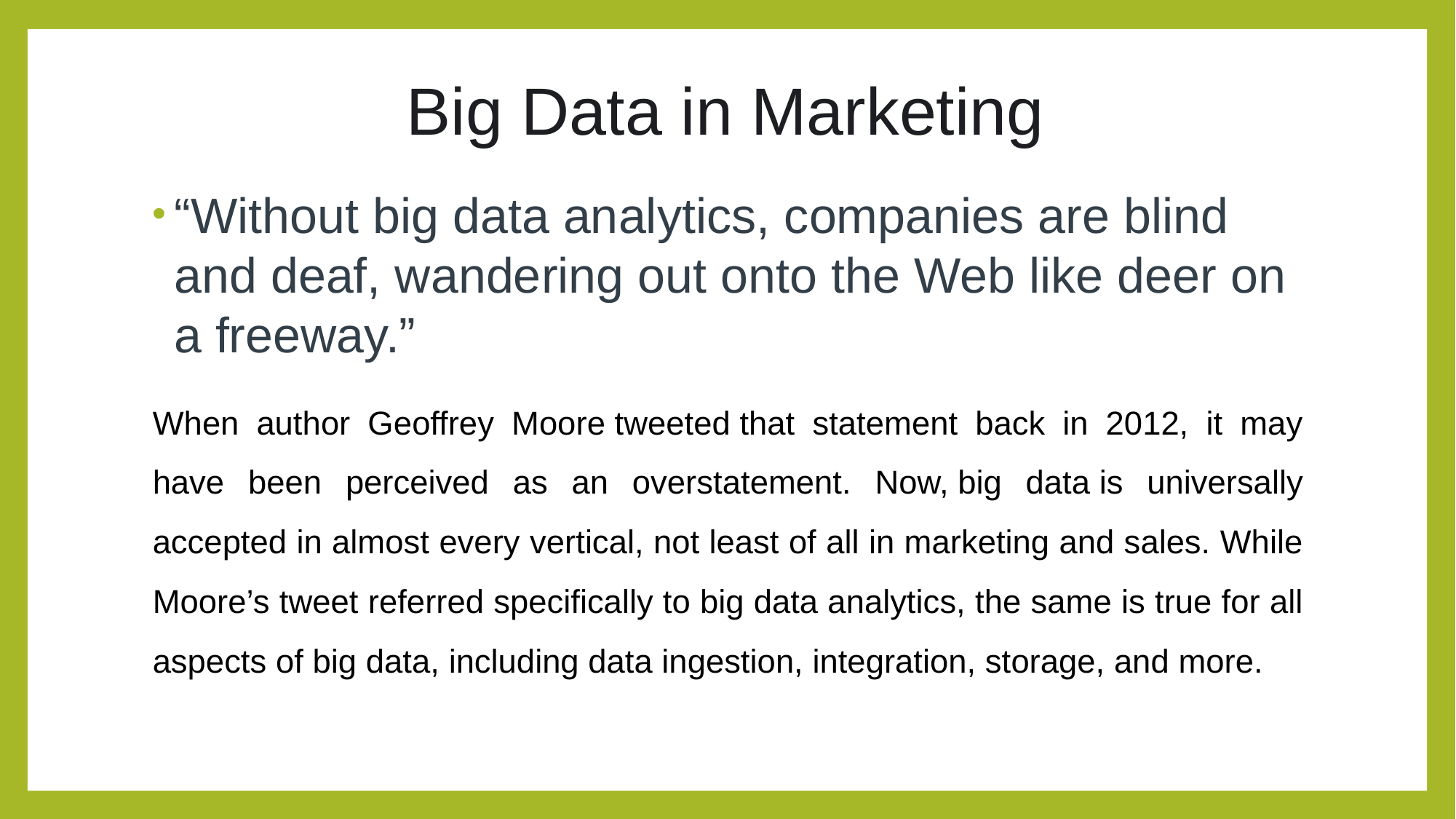

# Big Data in Marketing
“Without big data analytics, companies are blind and deaf, wandering out onto the Web like deer on a freeway.”
When author Geoffrey Moore tweeted that statement back in 2012, it may have been perceived as an overstatement. Now, big data is universally accepted in almost every vertical, not least of all in marketing and sales. While Moore’s tweet referred specifically to big data analytics, the same is true for all aspects of big data, including data ingestion, integration, storage, and more.